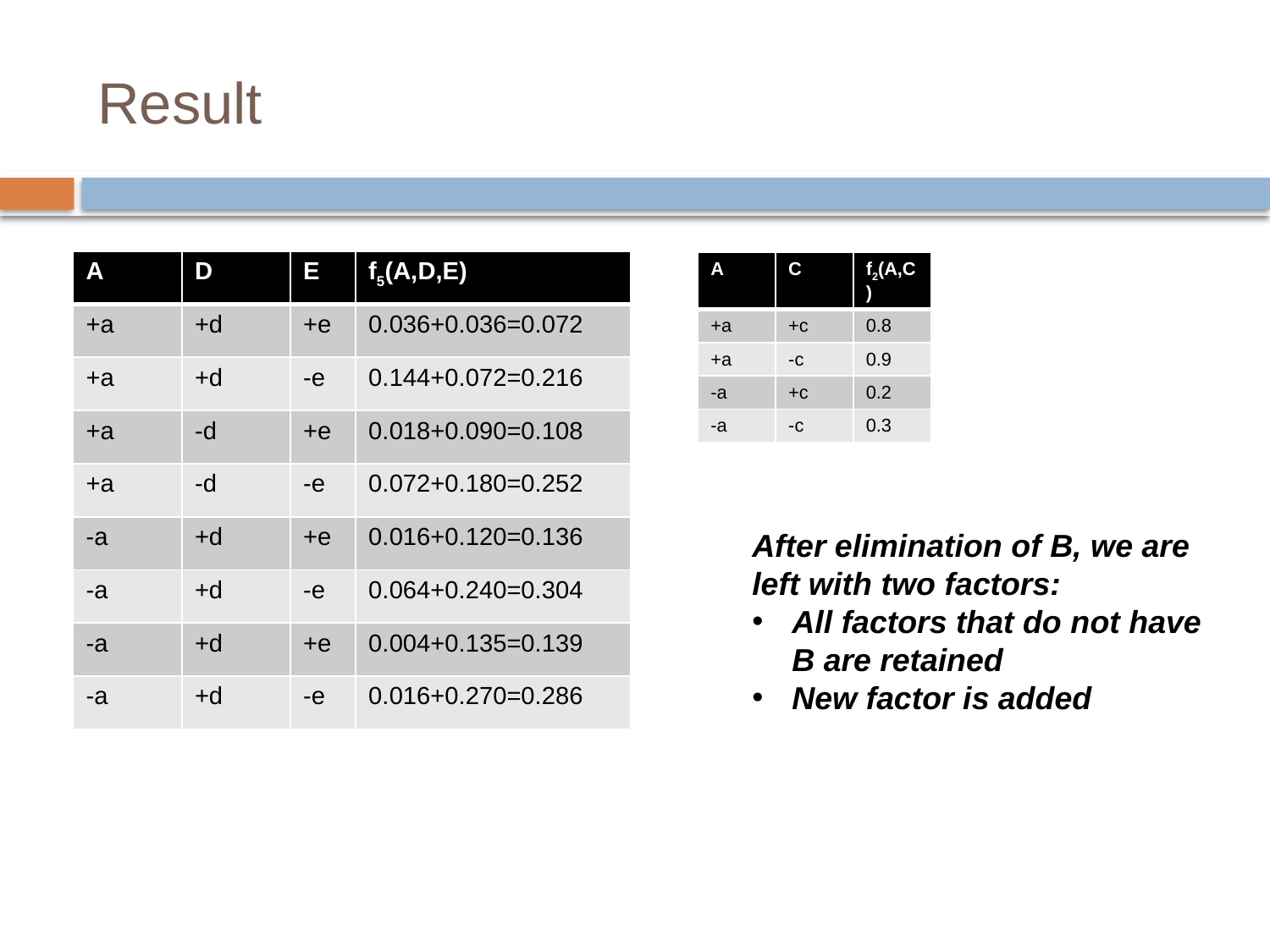

# Result
| A | D | E | f5(A,D,E) |
| --- | --- | --- | --- |
| +a | +d | +e | 0.036+0.036=0.072 |
| +a | +d | -e | 0.144+0.072=0.216 |
| +a | -d | +e | 0.018+0.090=0.108 |
| +a | -d | -e | 0.072+0.180=0.252 |
| -a | +d | +e | 0.016+0.120=0.136 |
| -a | +d | -e | 0.064+0.240=0.304 |
| -a | +d | +e | 0.004+0.135=0.139 |
| -a | +d | -e | 0.016+0.270=0.286 |
| A | C | f2(A,C) |
| --- | --- | --- |
| +a | +c | 0.8 |
| +a | -c | 0.9 |
| -a | +c | 0.2 |
| -a | -c | 0.3 |
After elimination of B, we are left with two factors:
All factors that do not have B are retained
New factor is added